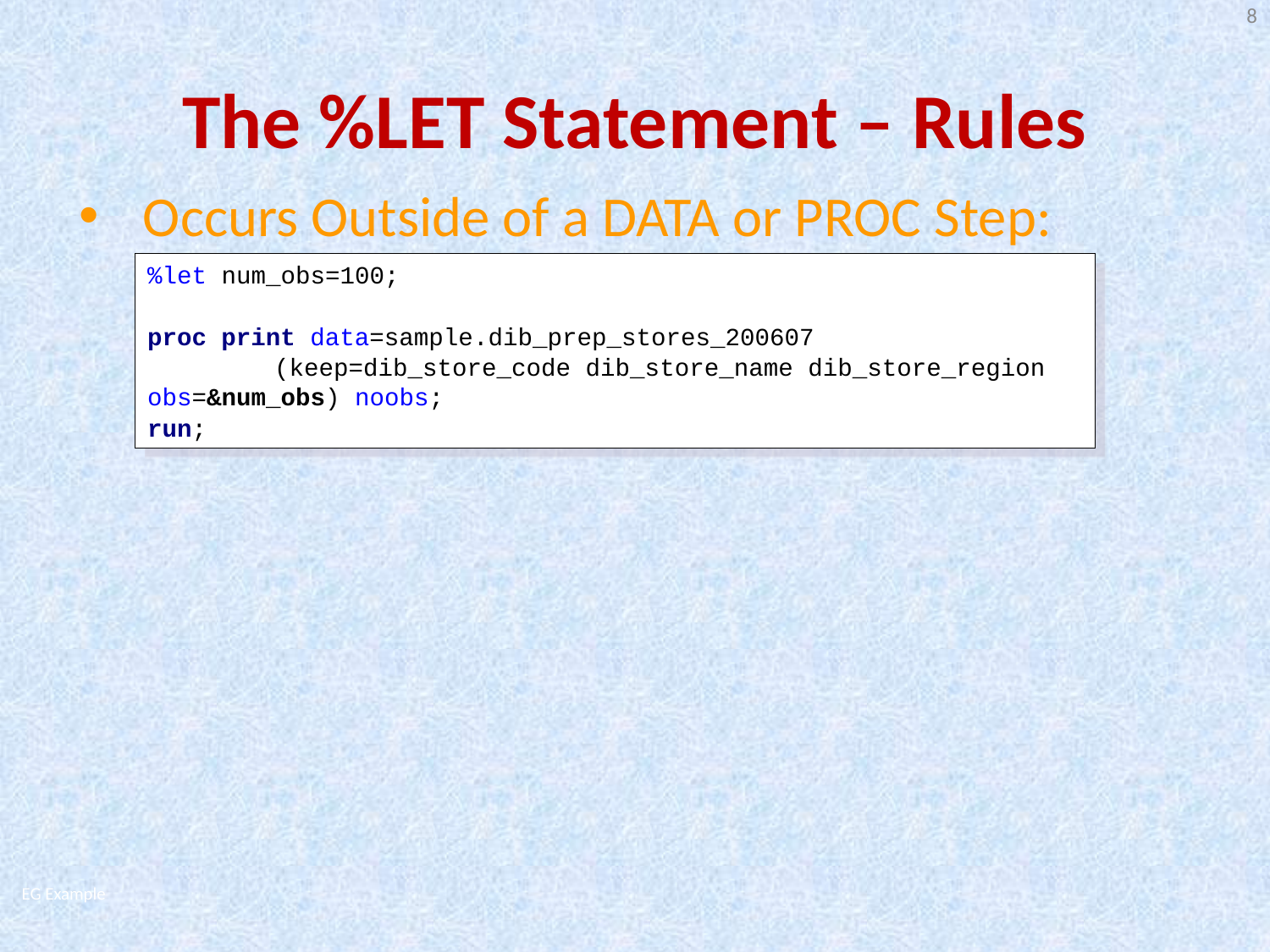

8
# The %LET Statement – Rules
 Occurs Outside of a DATA or PROC Step:
%let num_obs=100;

proc print data=sample.dib_prep_stores_200607
	(keep=dib_store_code dib_store_name dib_store_region obs=&num_obs) noobs;
run;
EG Example